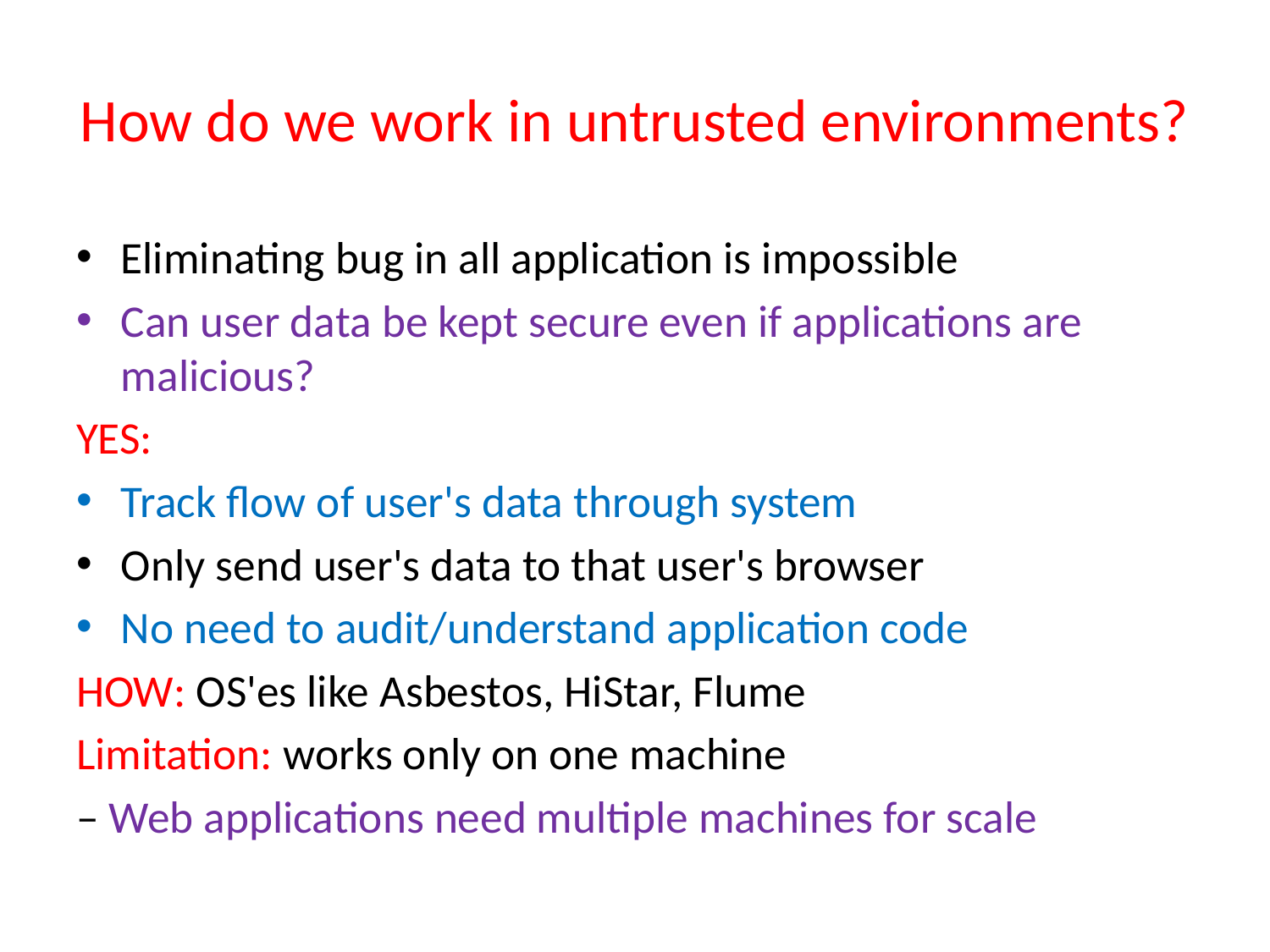

# How do we work in untrusted environments?
Eliminating bug in all application is impossible
Can user data be kept secure even if applications are malicious?
YES:
Track flow of user's data through system
Only send user's data to that user's browser
No need to audit/understand application code
HOW: OS'es like Asbestos, HiStar, Flume
Limitation: works only on one machine
– Web applications need multiple machines for scale